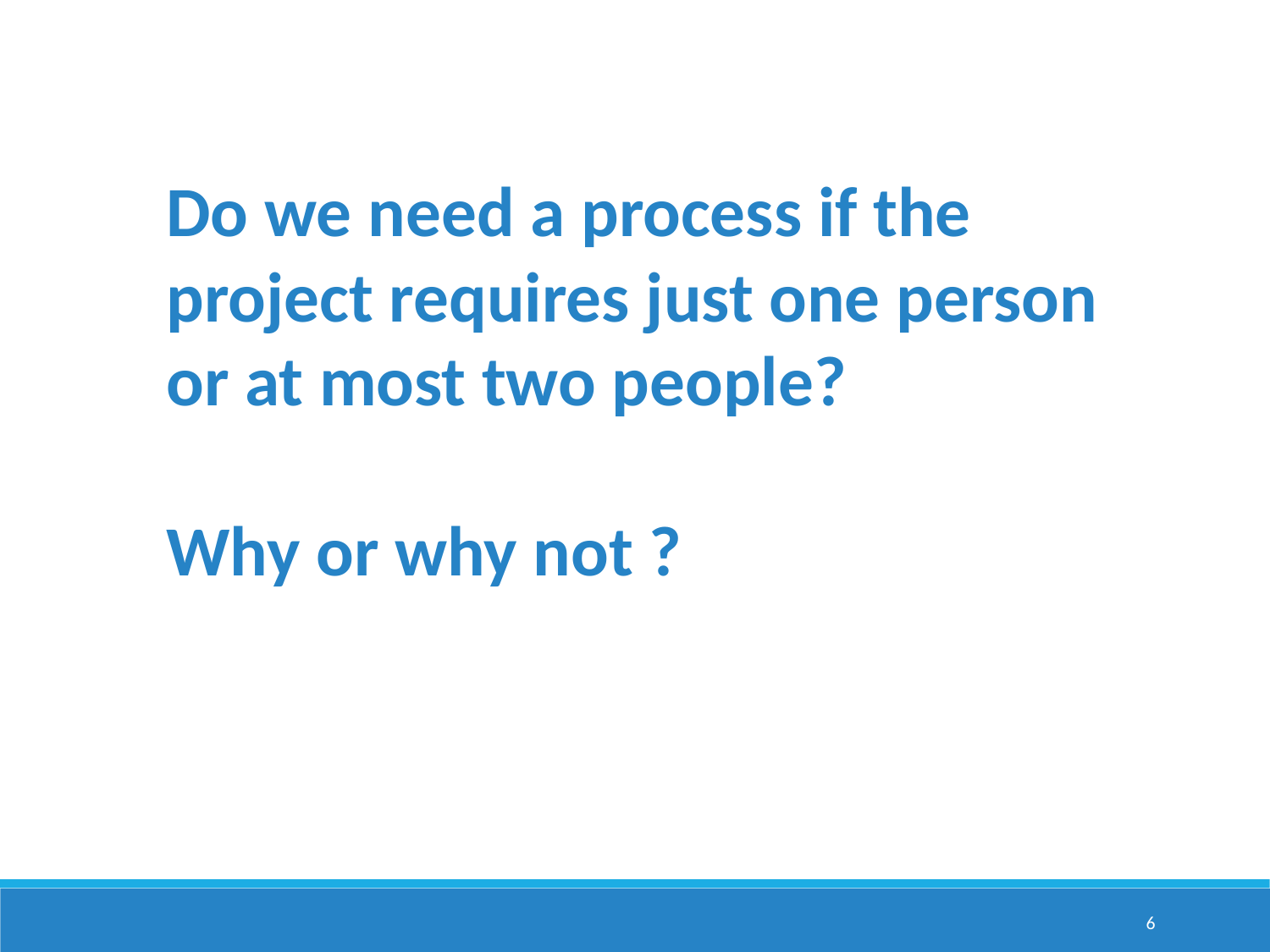

Do we need a process if the project requires just one person or at most two people?

Why or why not ?
6